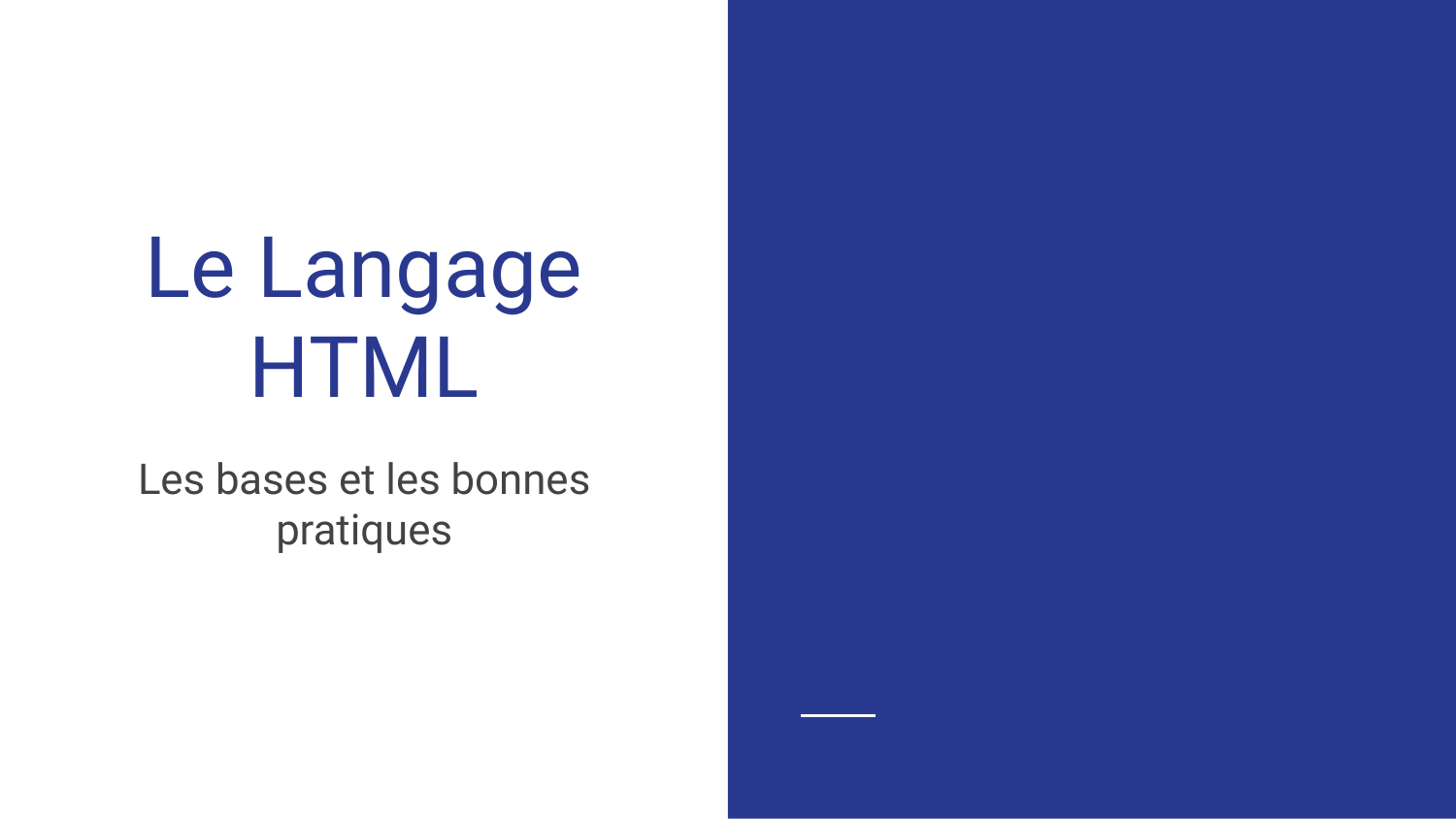

# Le Langage HTML
Les bases et les bonnes pratiques